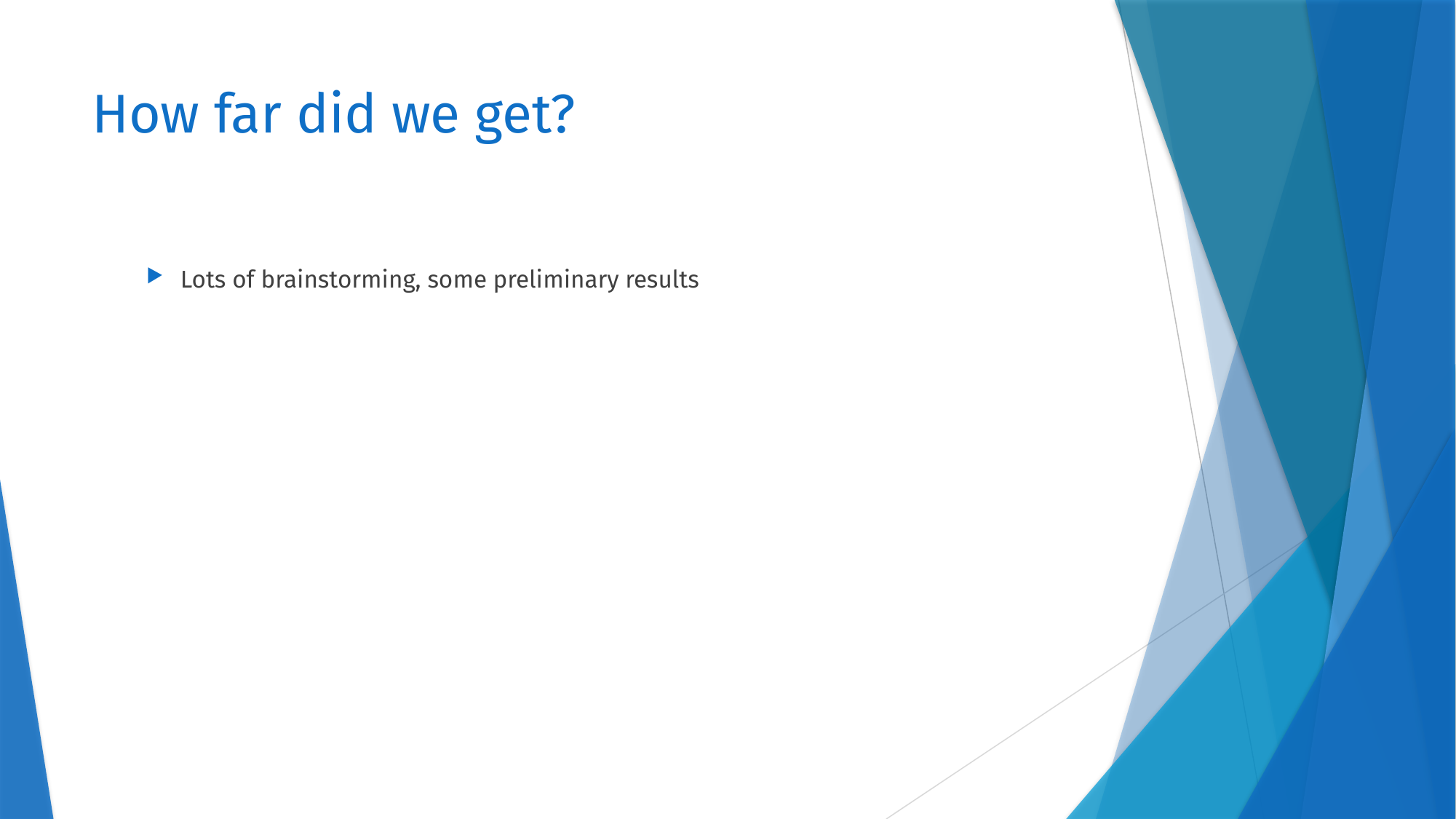

# How far did we get?
Lots of brainstorming, some preliminary results